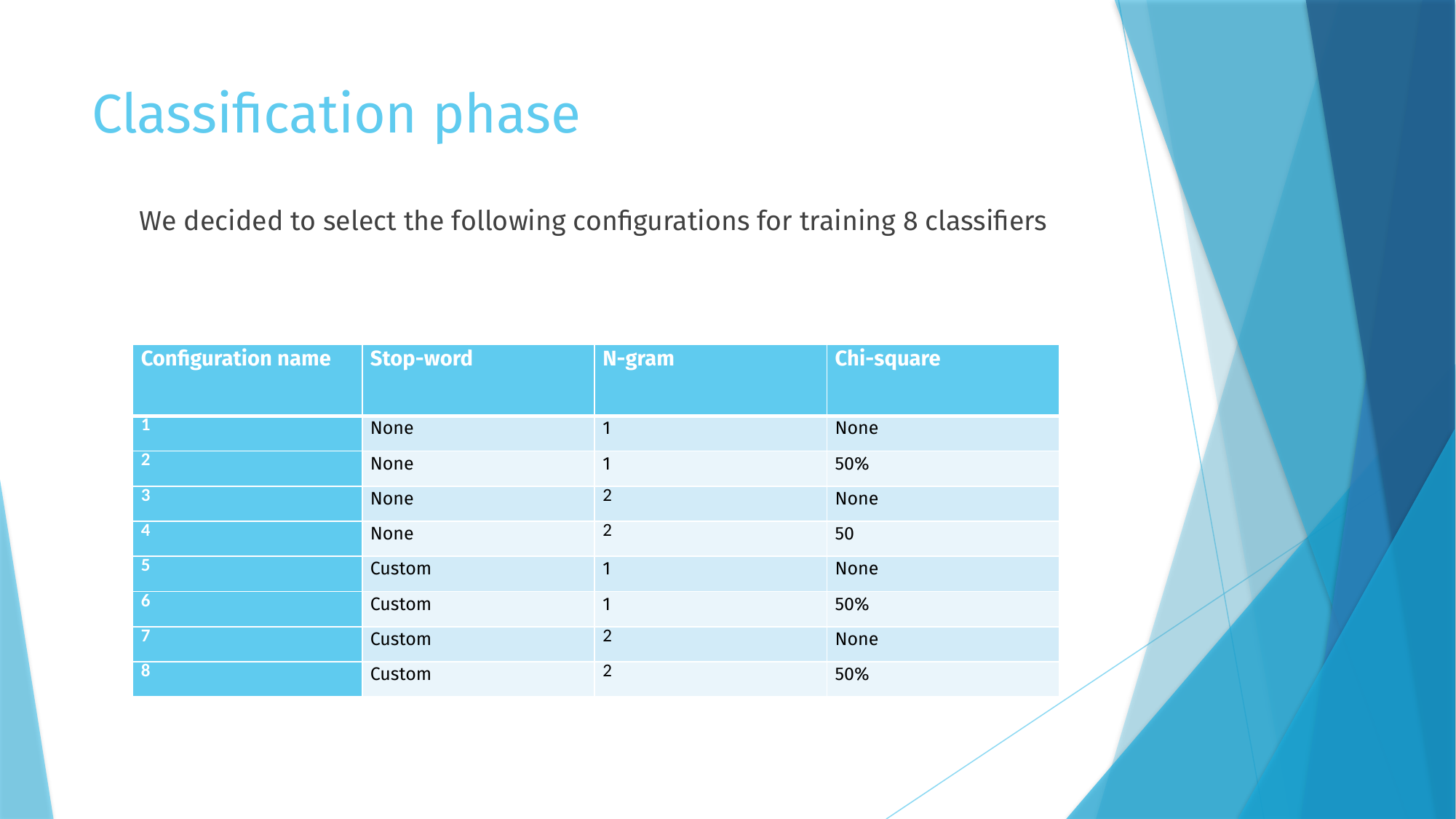

# Classification phase
We decided to select the following configurations for training 8 classifiers
| Configuration name | Stop-word | N-gram | Chi-square |
| --- | --- | --- | --- |
| 1 | None | 1 | None |
| 2 | None | 1 | 50% |
| 3 | None | 2 | None |
| 4 | None | 2 | 50 |
| 5 | Custom | 1 | None |
| 6 | Custom | 1 | 50% |
| 7 | Custom | 2 | None |
| 8 | Custom | 2 | 50% |